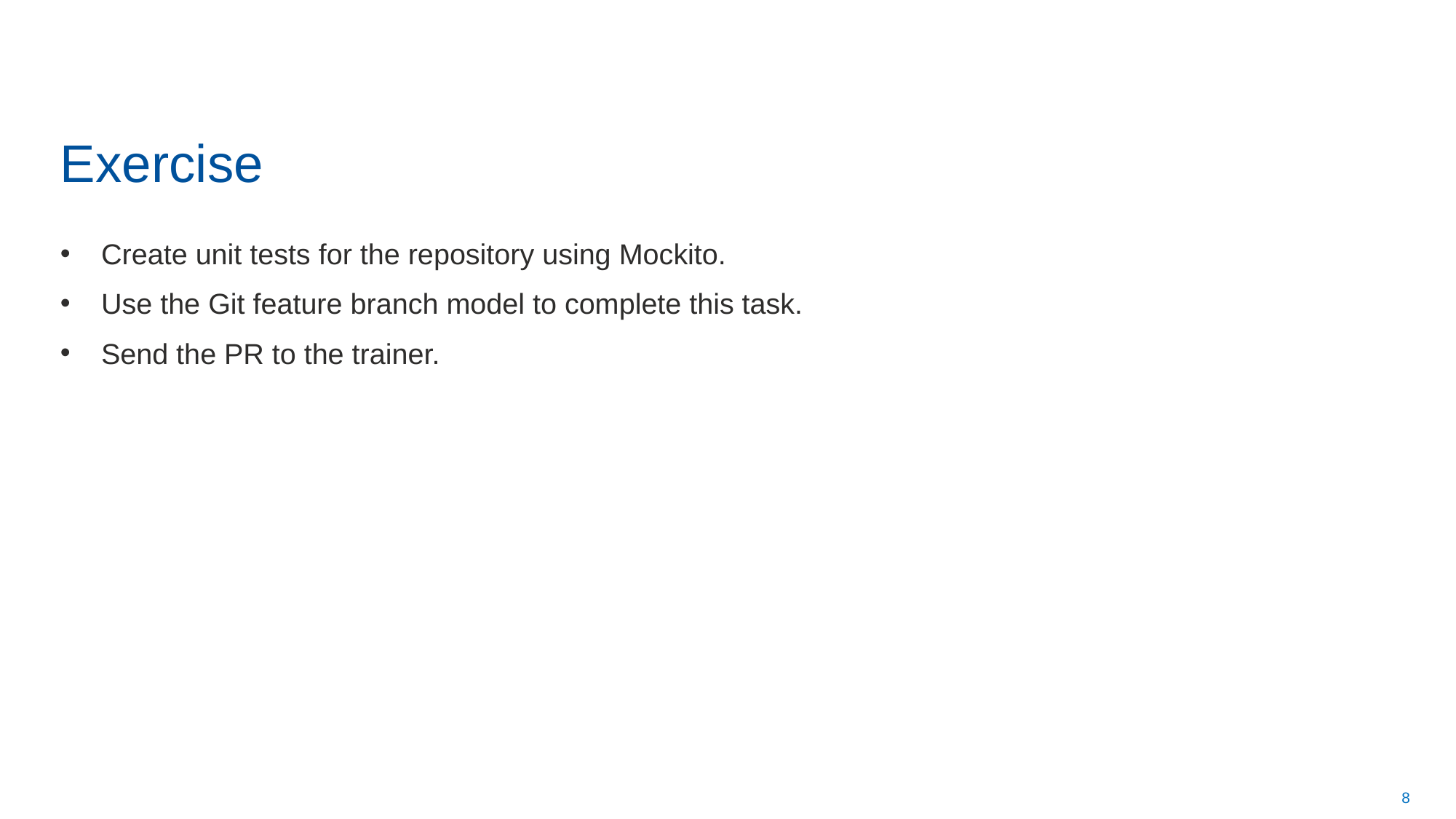

# Exercise
Create unit tests for the repository using Mockito.
Use the Git feature branch model to complete this task.
Send the PR to the trainer.